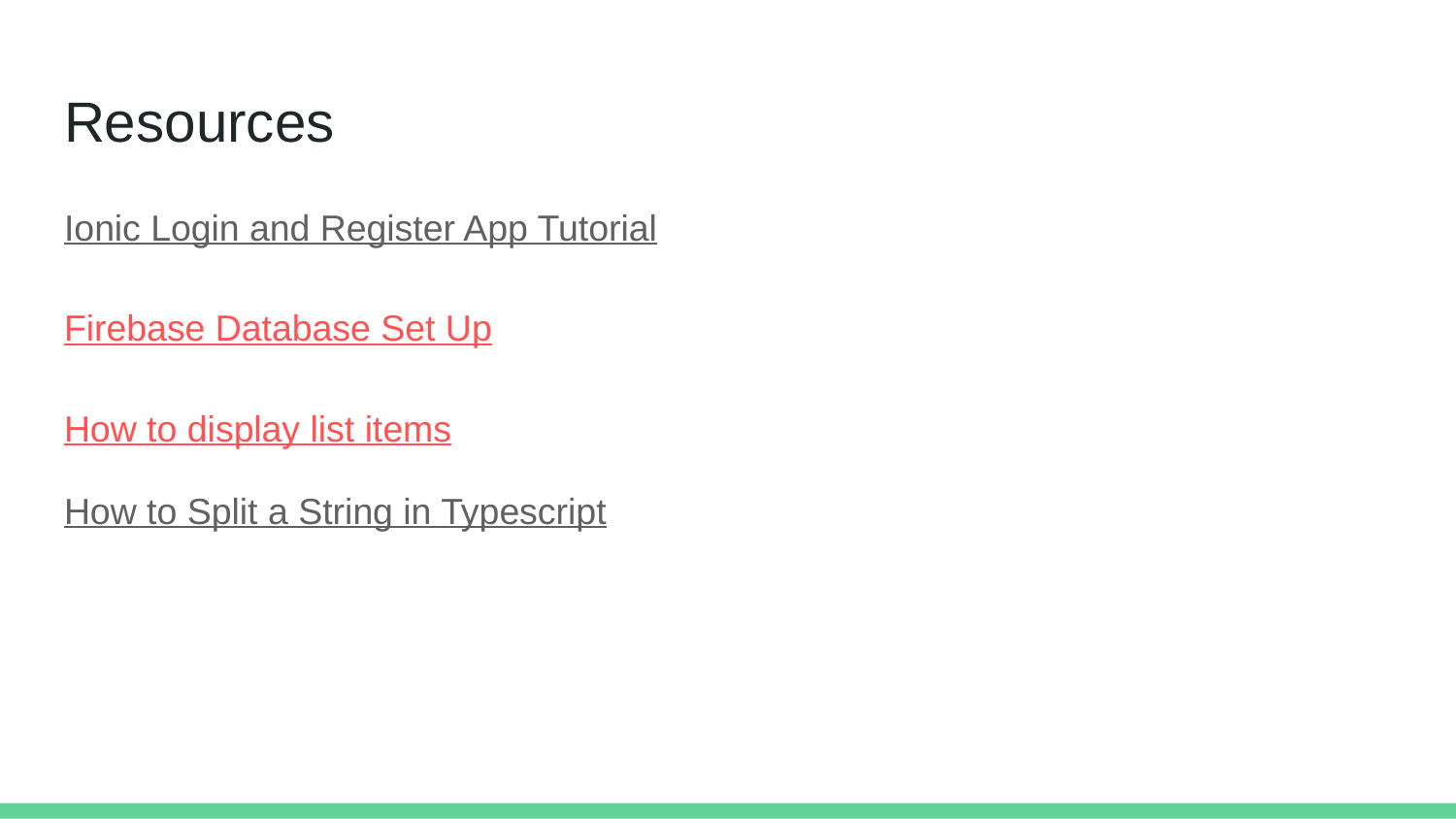

# Resources
Ionic Login and Register App Tutorial
Firebase Database Set Up
How to display list items
How to Split a String in Typescript